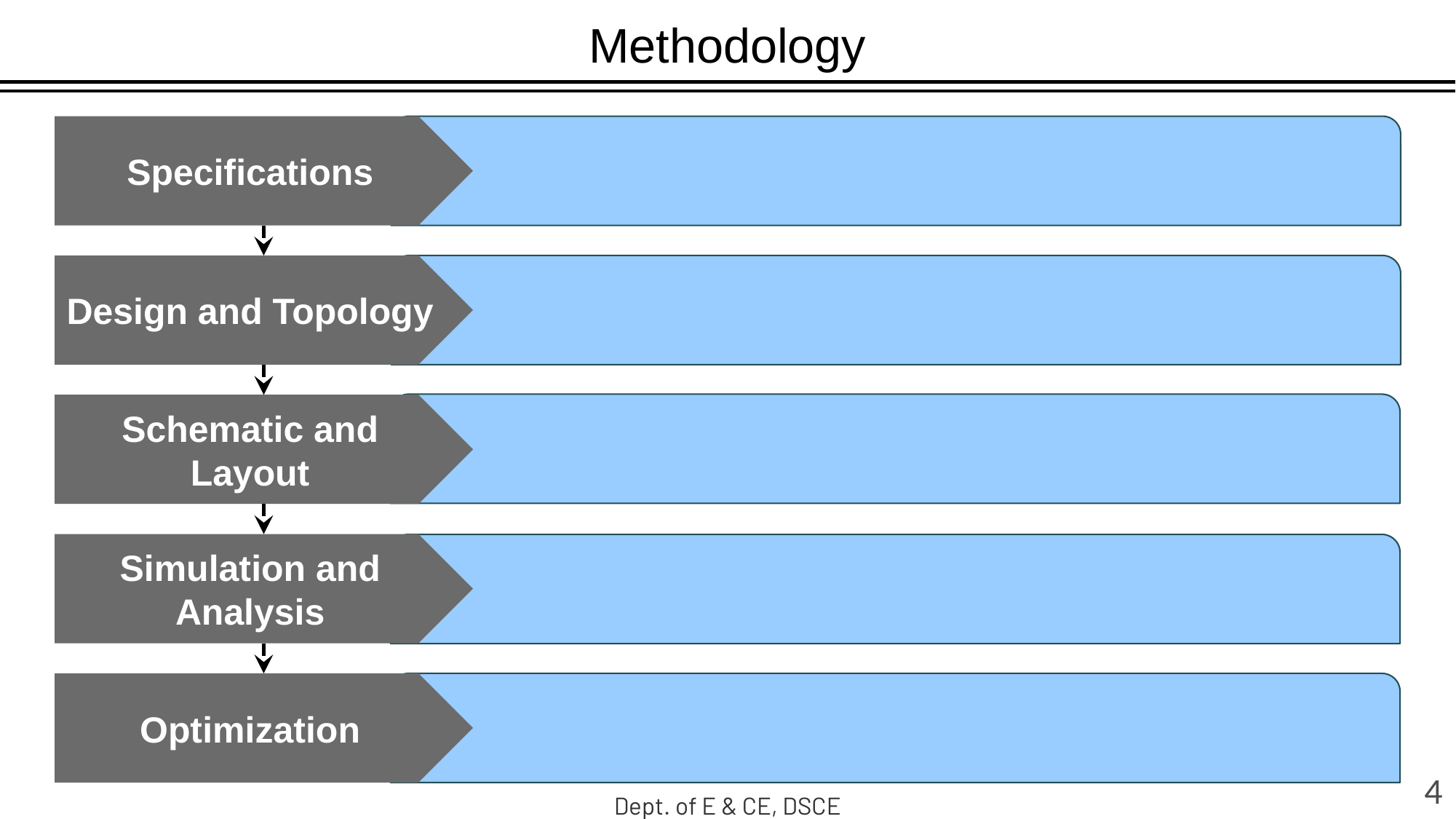

Methodology
Specifications
Design and Topology
Schematic and Layout
Simulation and Analysis
Optimization

4
Dept. of E & CE, DSCE